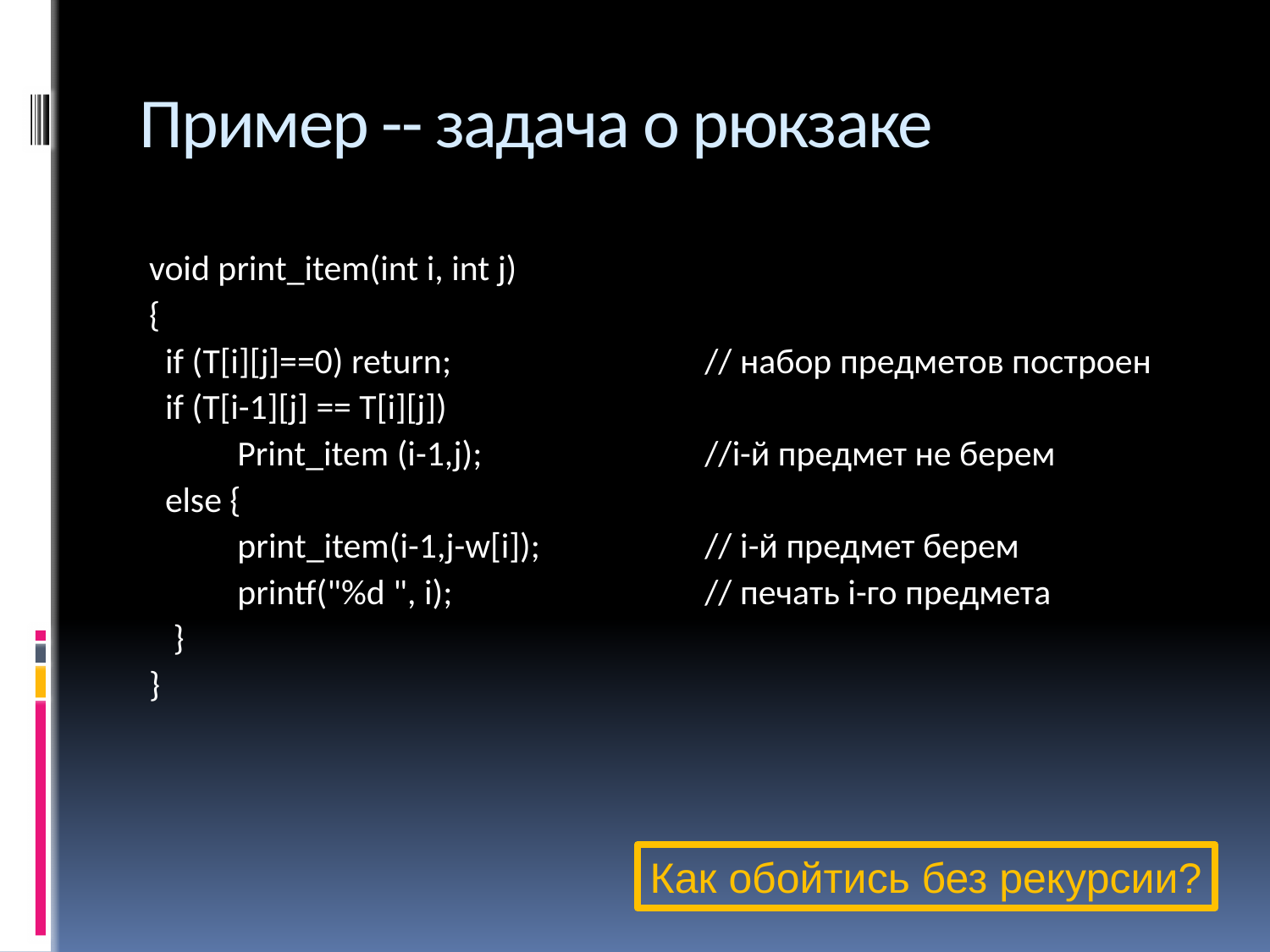

# Пример -- задача о рюкзаке
void print_item(int i, int j)
{
  if (T[i][j]==0) return;   		// набор предметов построен
  if (T[i-1][j] == T[i][j])
           Print_item (i-1,j);		//i-й предмет не берем
  else {
           print_item(i-1,j-w[i]);		// i-й предмет берем
           printf("%d ", i);   		// печать i-го предмета
   }
}

Как обойтись без рекурсии?